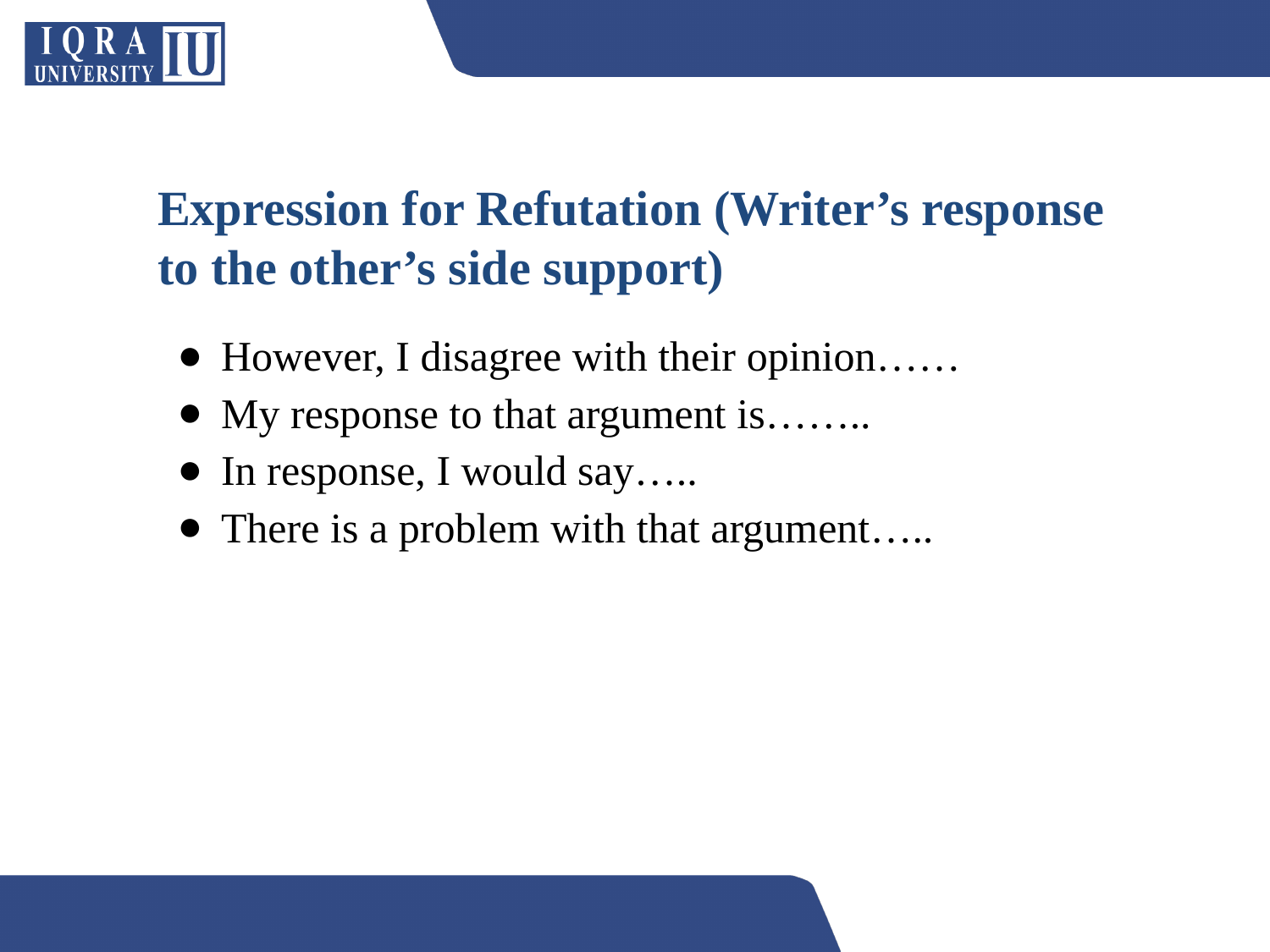

# Expression for Refutation (Writer’s response to the other’s side support)
However, I disagree with their opinion……
My response to that argument is……..
In response, I would say…..
There is a problem with that argument…..